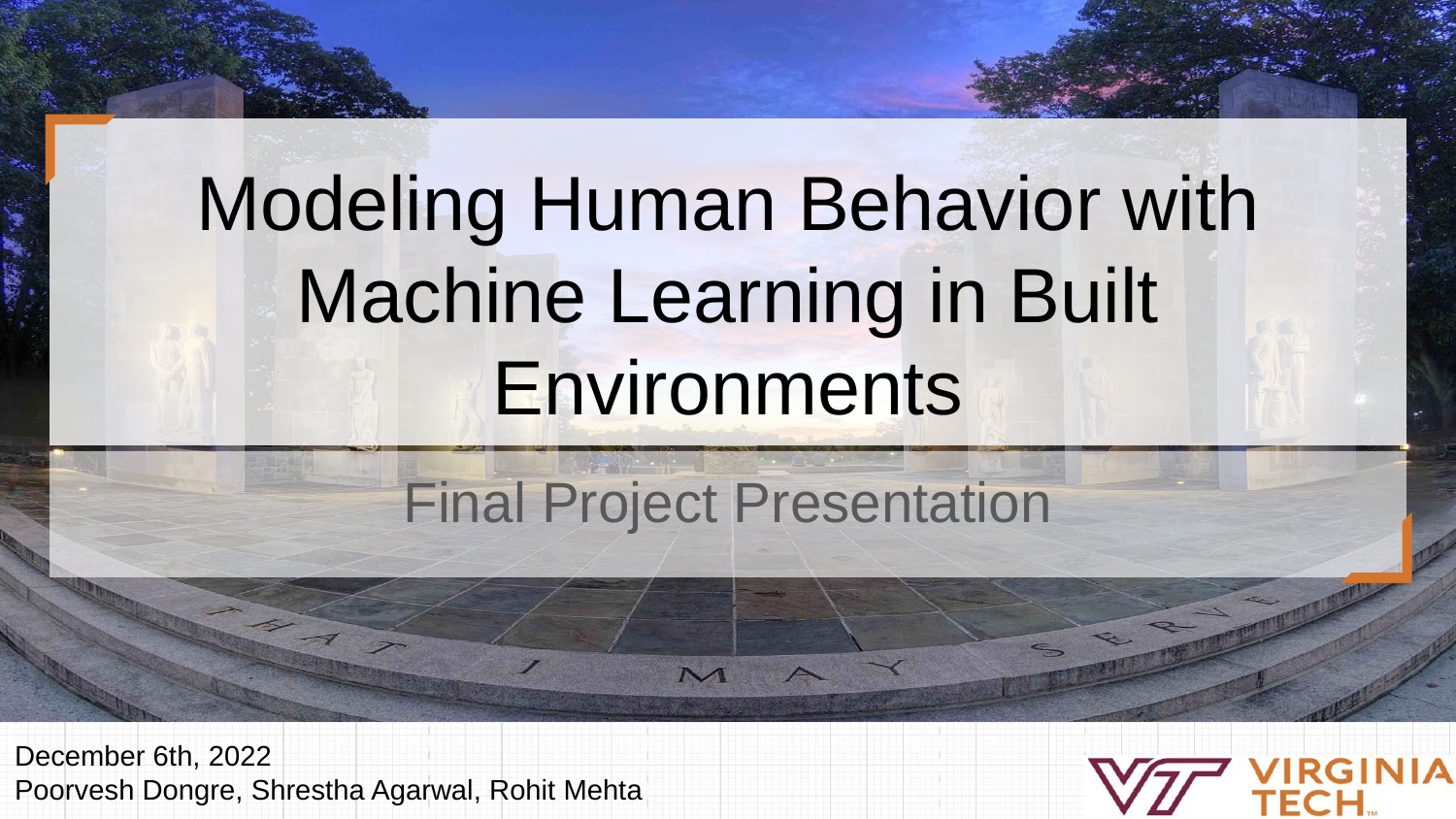

# Modeling Human Behavior with Machine Learning in Built Environments
Final Project Presentation

December 6th, 2022
Poorvesh Dongre, Shrestha Agarwal, Rohit Mehta